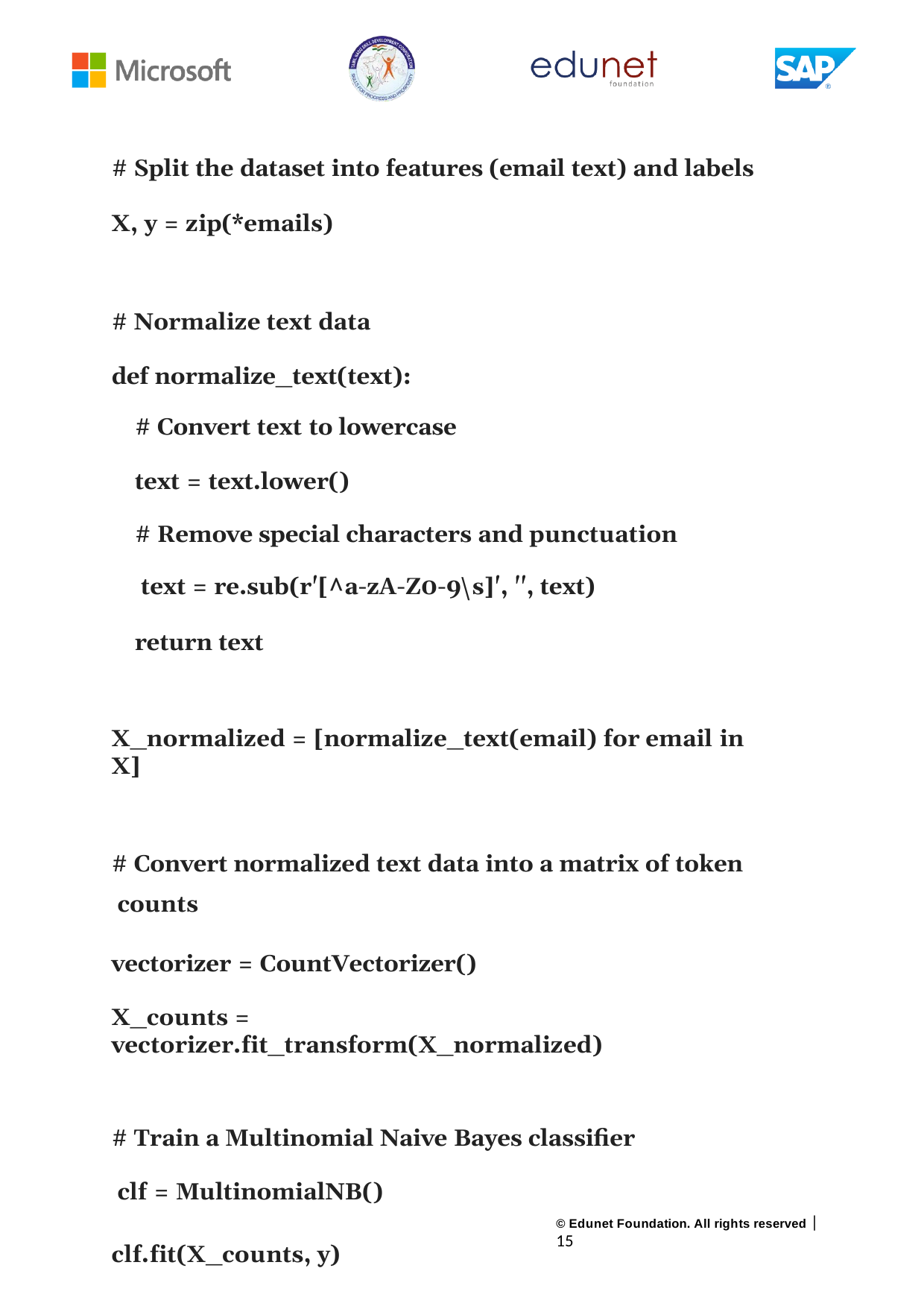

# Split the dataset into features (email text) and labels

X, y = zip(*emails)
# Normalize text data

def normalize_text(text):
# Convert text to lowercase

text = text.lower()
# Remove special characters and punctuation  text = re.sub(r'[^a-zA-Z0-9\s]', '', text)

return text
X_normalized = [normalize_text(email) for email in X]

# Convert normalized text data into a matrix of token  counts

vectorizer = CountVectorizer()

X_counts = vectorizer.fit_transform(X_normalized)

# Train a Multinomial Naive Bayes classifier  clf = MultinomialNB()

clf.fit(X_counts, y)
© Edunet Foundation. All rights reserved |15